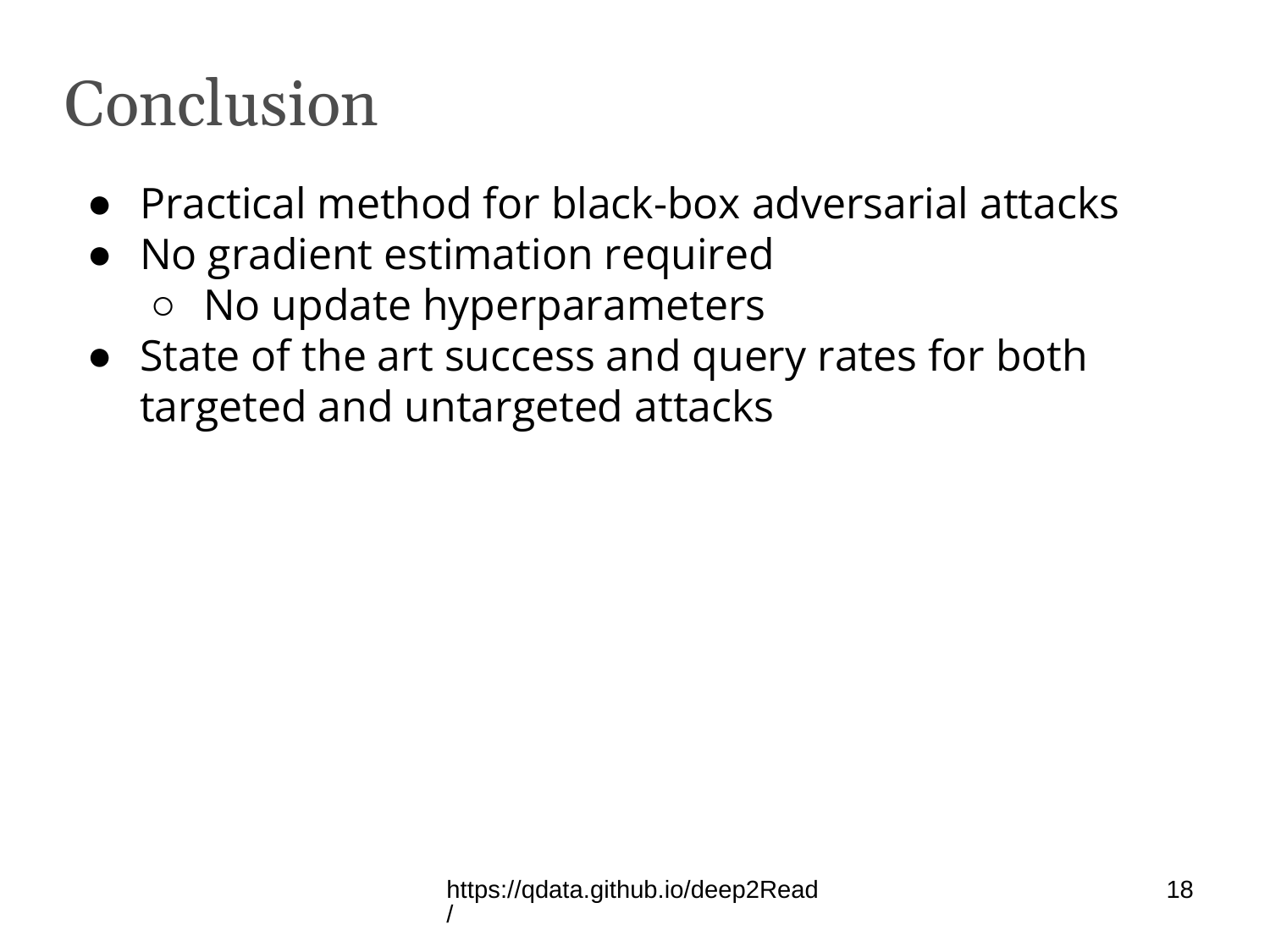

Conclusion
Practical method for black-box adversarial attacks
No gradient estimation required
No update hyperparameters
State of the art success and query rates for both targeted and untargeted attacks

https://qdata.github.io/deep2Read/
18